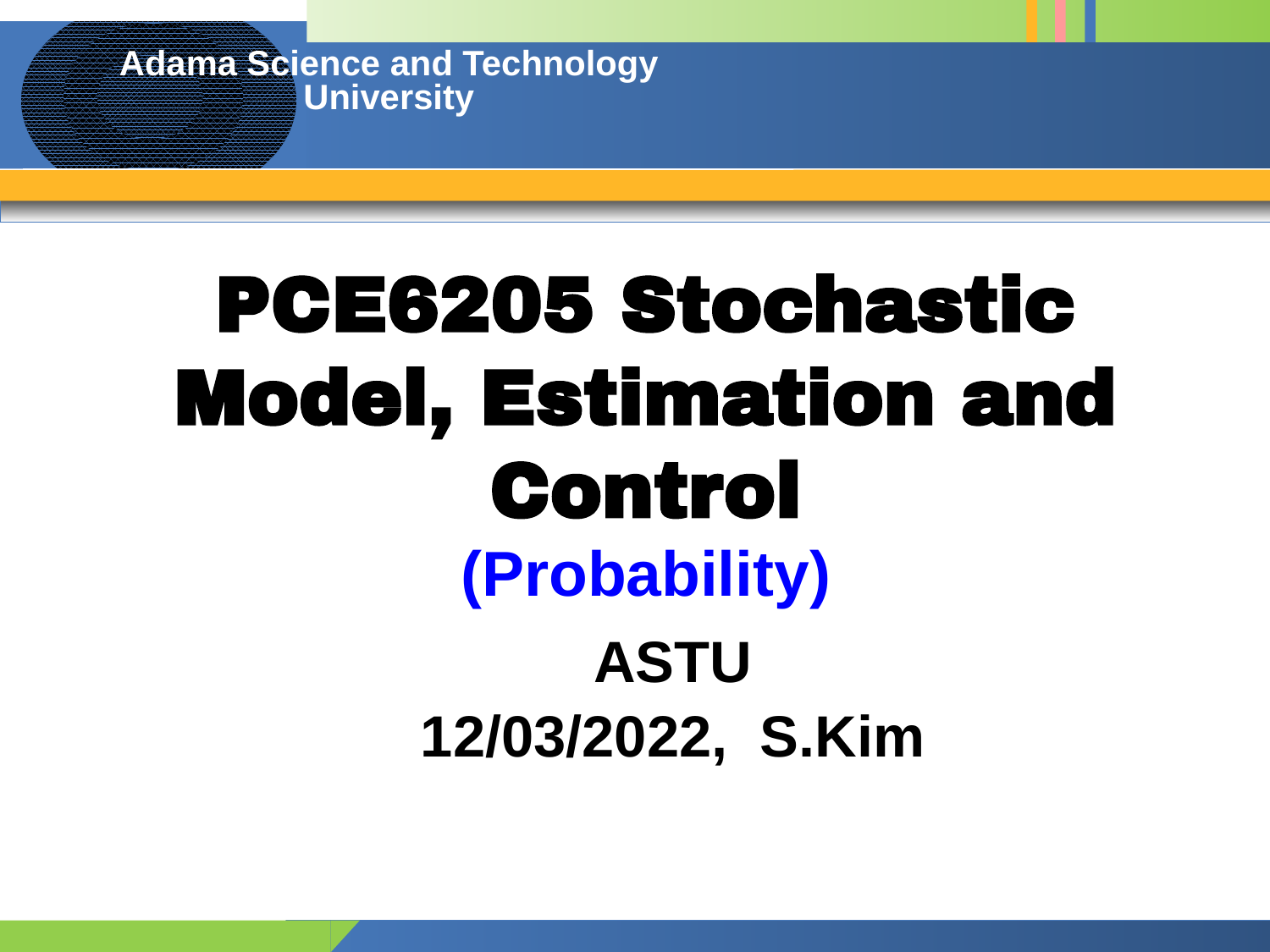

# PCE6205 Stochastic Model, Estimation and Control (Probability)
ASTU
12/03/2022,  S.Kim